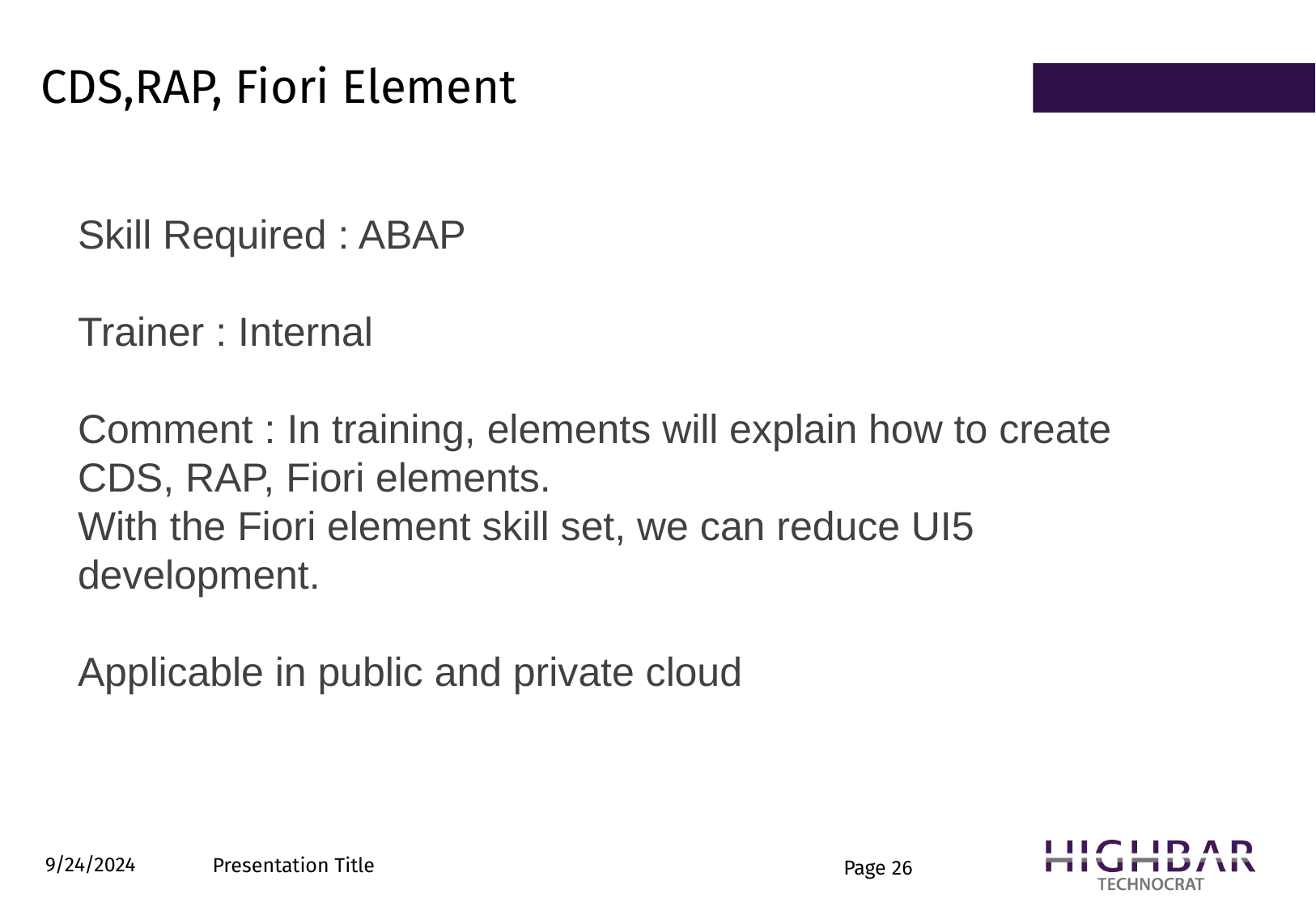

# CDS,RAP, Fiori Element
Skill Required : ABAP

Trainer : Internal

Comment : In training, elements will explain how to create CDS, RAP, Fiori elements.
With the Fiori element skill set, we can reduce UI5 development.

Applicable in public and private cloud